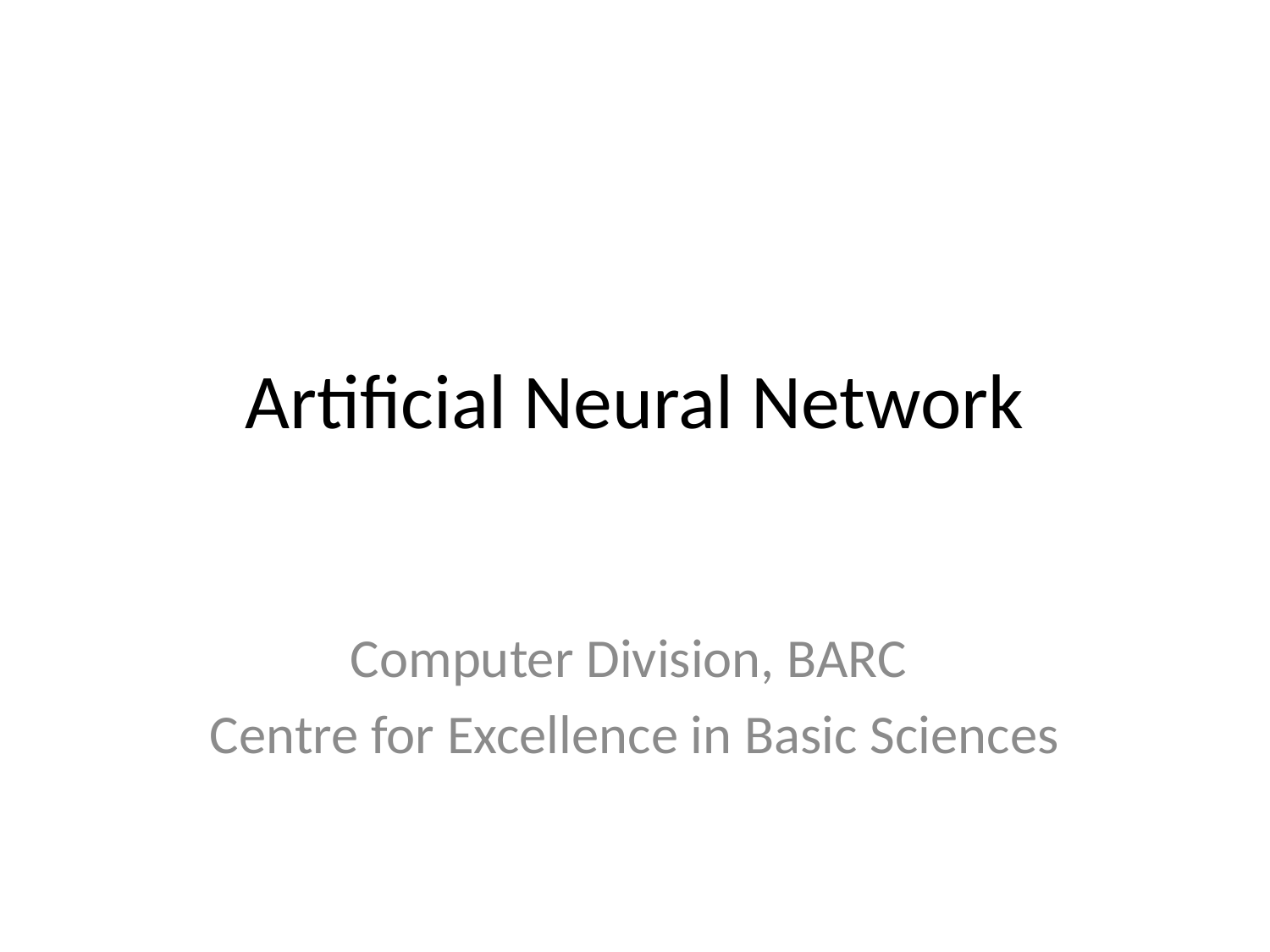

# Artificial Neural Network

Computer Division, BARC
Centre for Excellence in Basic Sciences